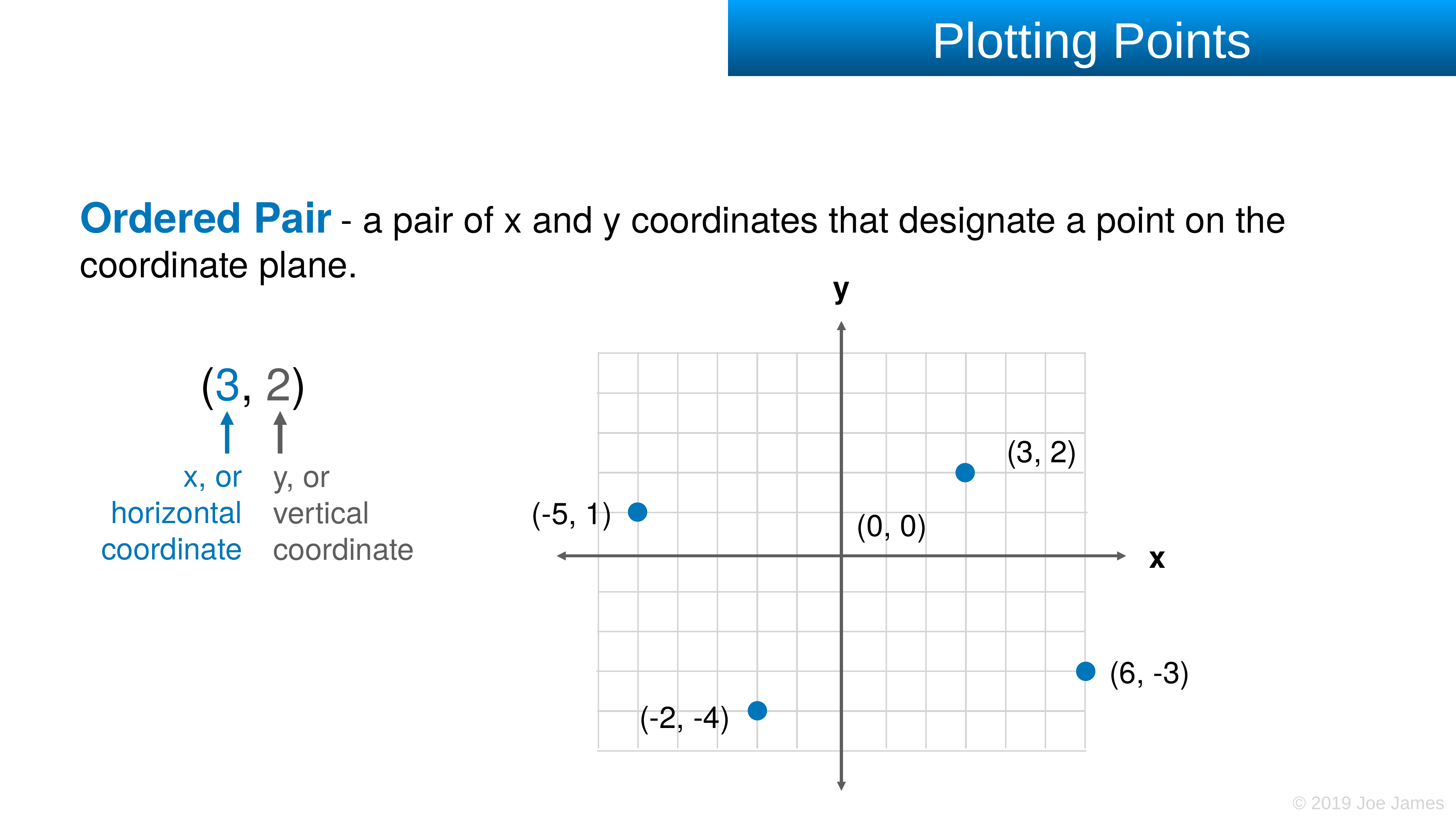

# Plotting Points
Ordered Pair - a pair of x and y coordinates that designate a point on the coordinate plane.
y

(3, 2)

(3, 2)
x, or horizontal coordinate
y, or
vertical coordinate

(-5, 1)

(0, 0)
x
(6, -3)

(-2, -4)